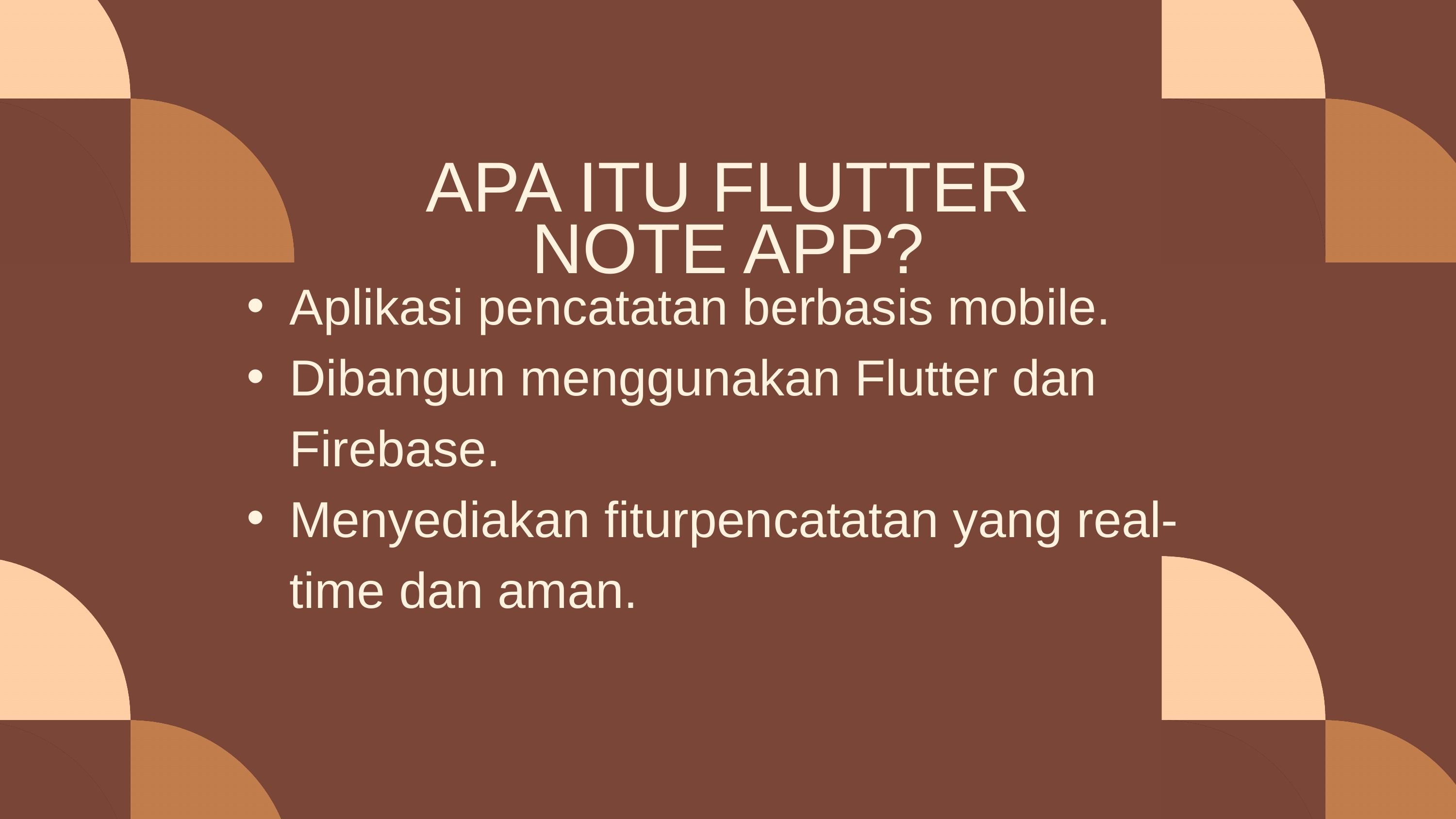

APA ITU FLUTTER NOTE APP?
Aplikasi pencatatan berbasis mobile.
Dibangun menggunakan Flutter dan Firebase.
Menyediakan fiturpencatatan yang real-time dan aman.